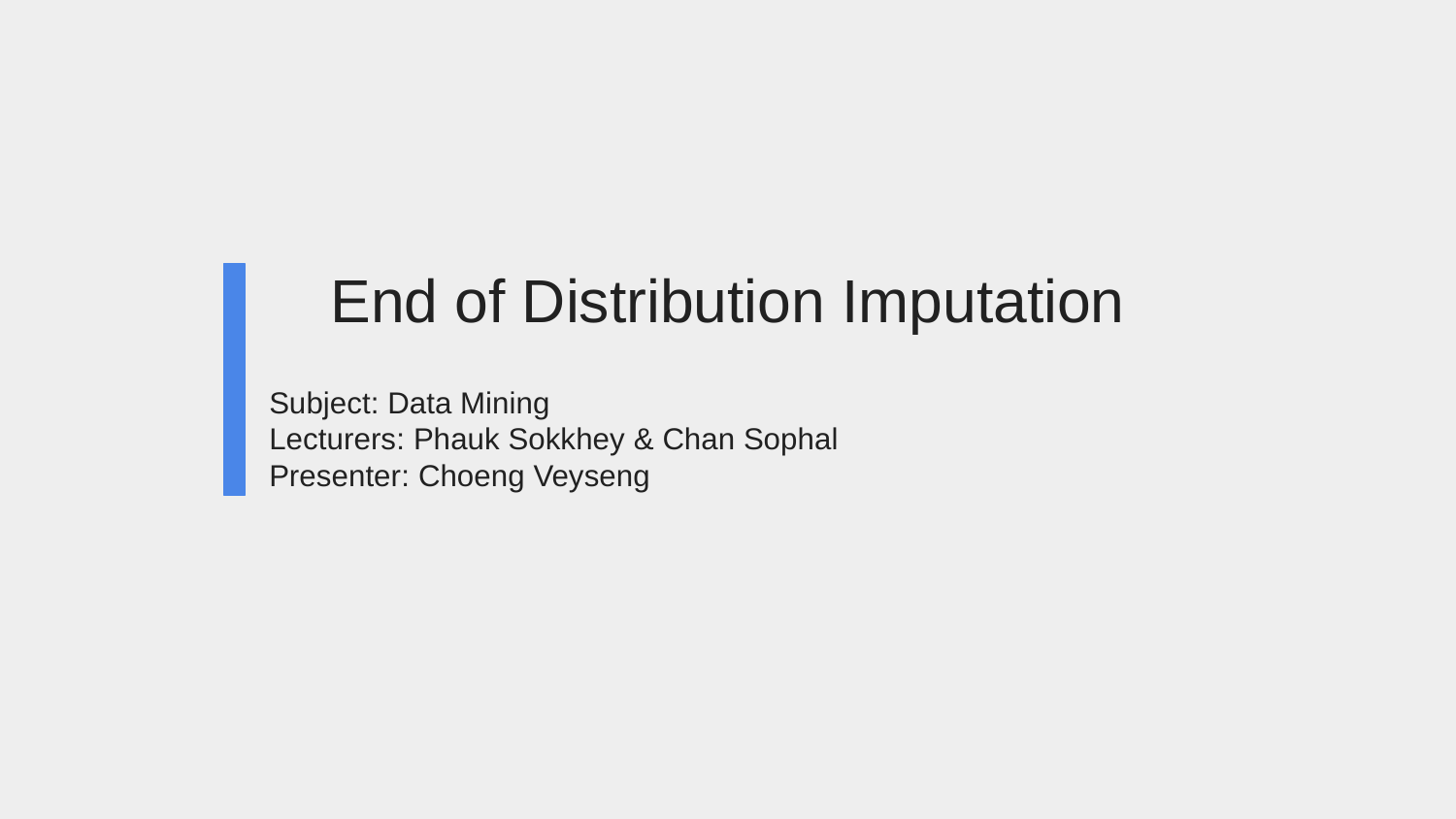

End of Distribution Imputation

Subject: Data Mining
Lecturers: Phauk Sokkhey & Chan Sophal
Presenter: Choeng Veyseng